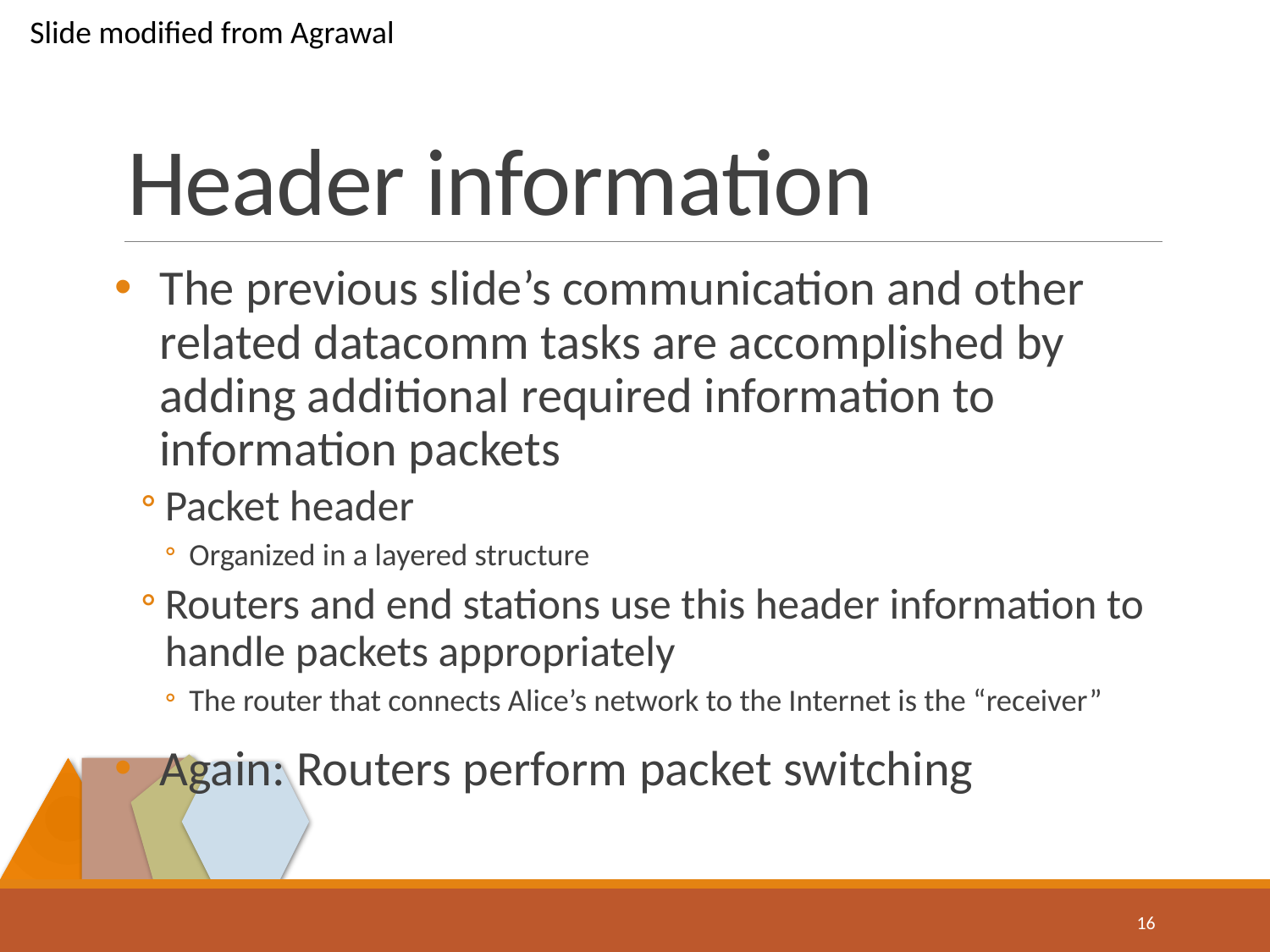

Slide modified from Agrawal
# Header information
The previous slide’s communication and other related datacomm tasks are accomplished by adding additional required information to information packets
Packet header
Organized in a layered structure
Routers and end stations use this header information to handle packets appropriately
The router that connects Alice’s network to the Internet is the “receiver”
Again: Routers perform packet switching
16